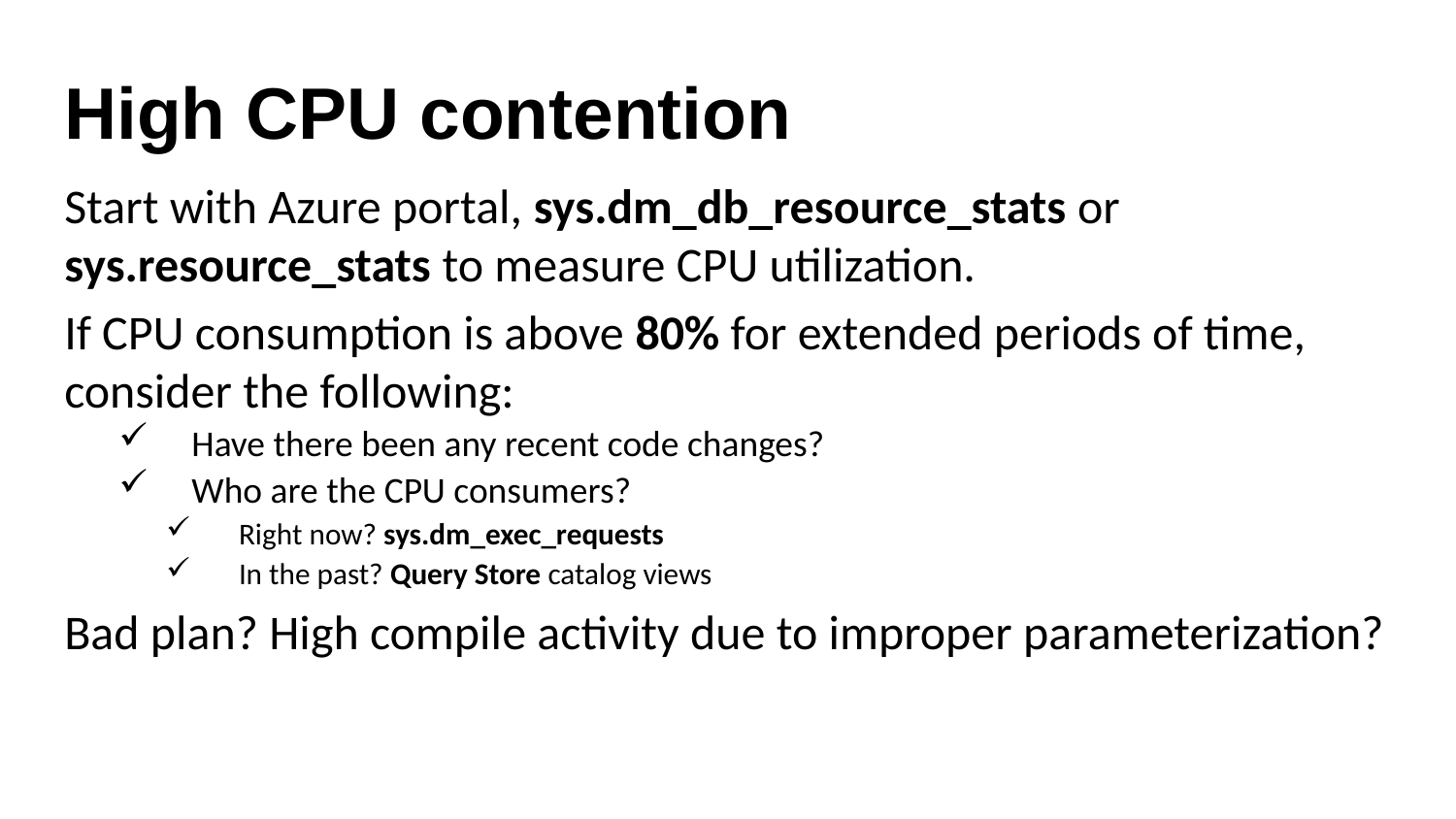

# High CPU contention
Start with Azure portal, sys.dm_db_resource_stats or sys.resource_stats to measure CPU utilization.
If CPU consumption is above 80% for extended periods of time, consider the following:
Have there been any recent code changes?
Who are the CPU consumers?
Right now? sys.dm_exec_requests
In the past? Query Store catalog views
Bad plan? High compile activity due to improper parameterization?